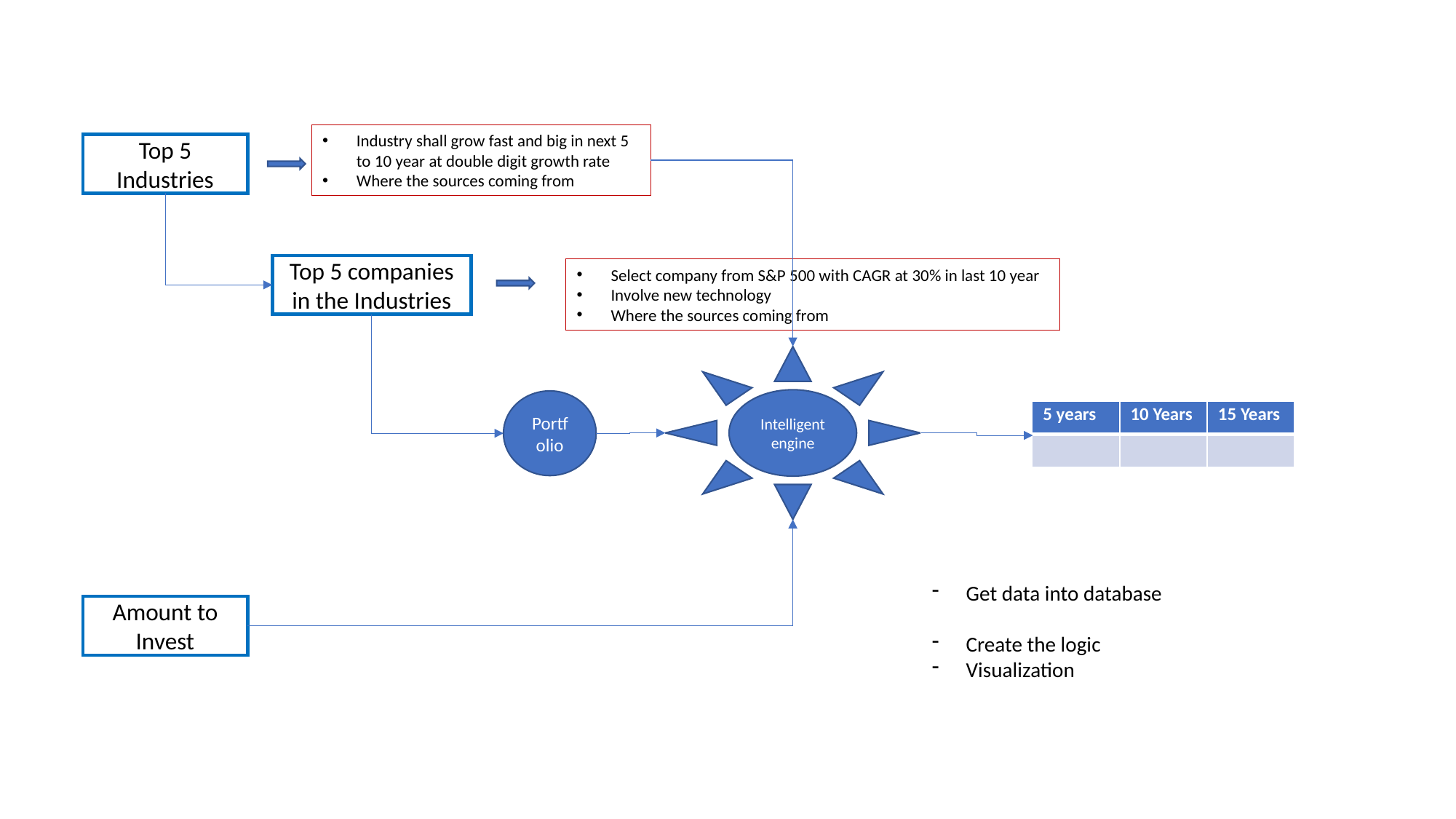

Industry shall grow fast and big in next 5 to 10 year at double digit growth rate
Where the sources coming from
Top 5 Industries

Top 5 companies in the Industries
Select company from S&P 500 with CAGR at 30% in last 10 year
Involve new technology
Where the sources coming from

Intelligent engine
Portfolio
| 5 years | 10 Years | 15 Years |
| --- | --- | --- |
|  |  |  |
Get data into database

Create the logic
Visualization
Amount to Invest